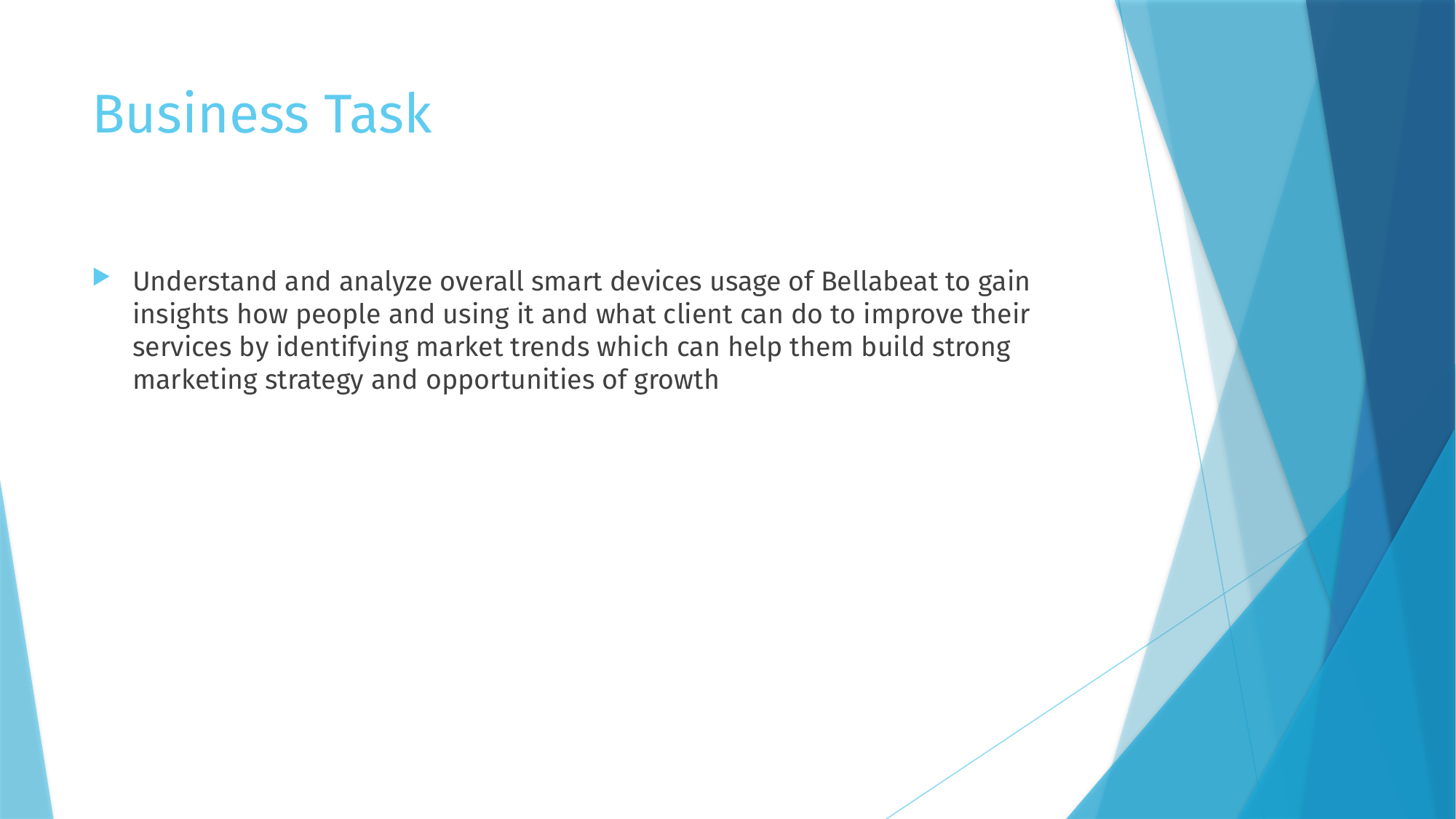

# Business Task
Understand and analyze overall smart devices usage of Bellabeat to gain insights how people and using it and what client can do to improve their services by identifying market trends which can help them build strong marketing strategy and opportunities of growth